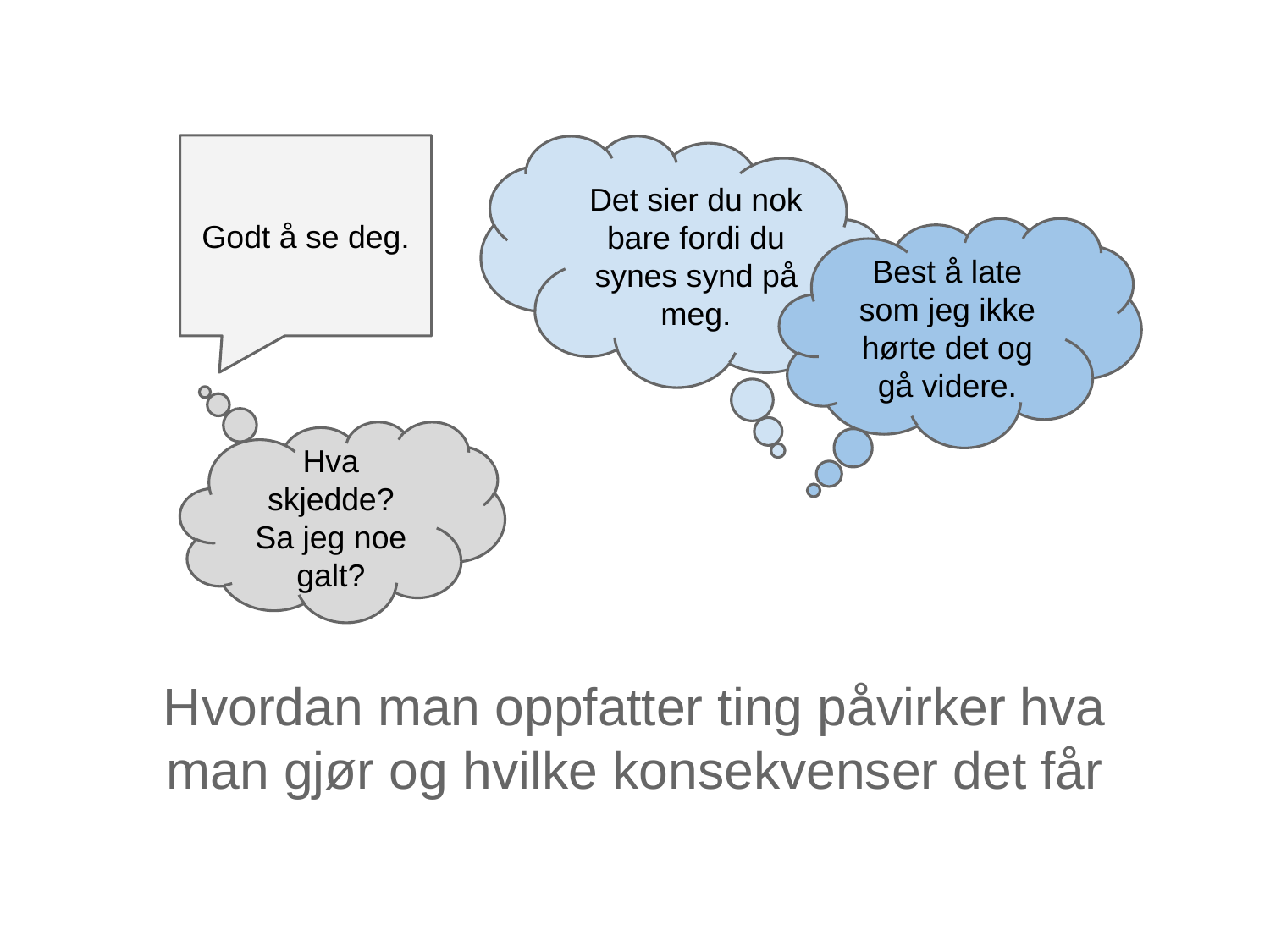

Godt å se deg.
Det sier du nok bare fordi du synes synd på meg.
Best å late som jeg ikke hørte det og gå videre.
Hva skjedde?
Sa jeg noe galt?
Hvordan man oppfatter ting påvirker hva man gjør og hvilke konsekvenser det får